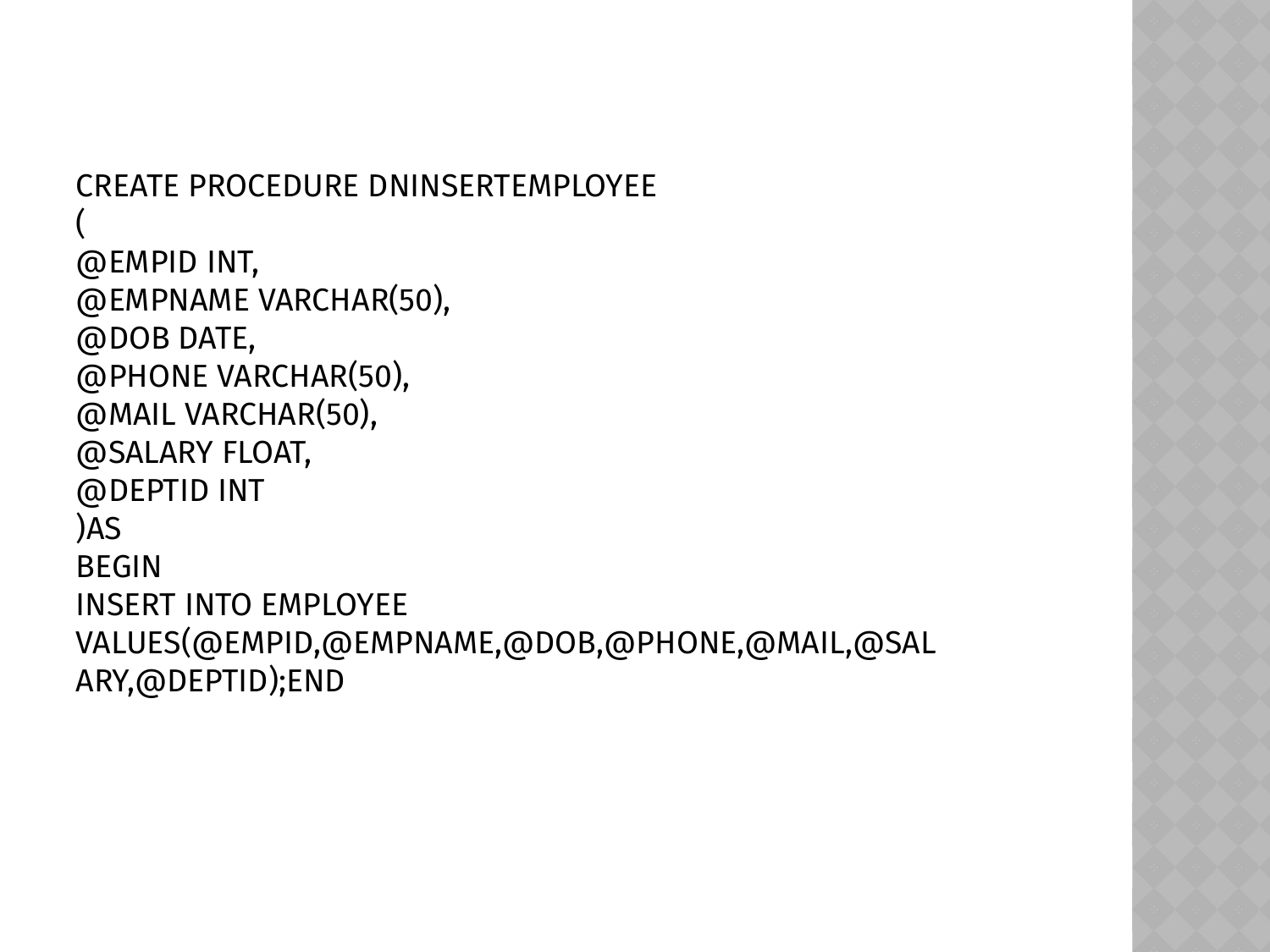

CREATE PROCEDURE DNINSERTEMPLOYEE
(
@EMPID INT,
@EMPNAME VARCHAR(50),
@DOB DATE,
@PHONE VARCHAR(50),
@MAIL VARCHAR(50),
@SALARY FLOAT,
@DEPTID INT
)AS
BEGIN
INSERT INTO EMPLOYEE VALUES(@EMPID,@EMPNAME,@DOB,@PHONE,@MAIL,@SALARY,@DEPTID);END